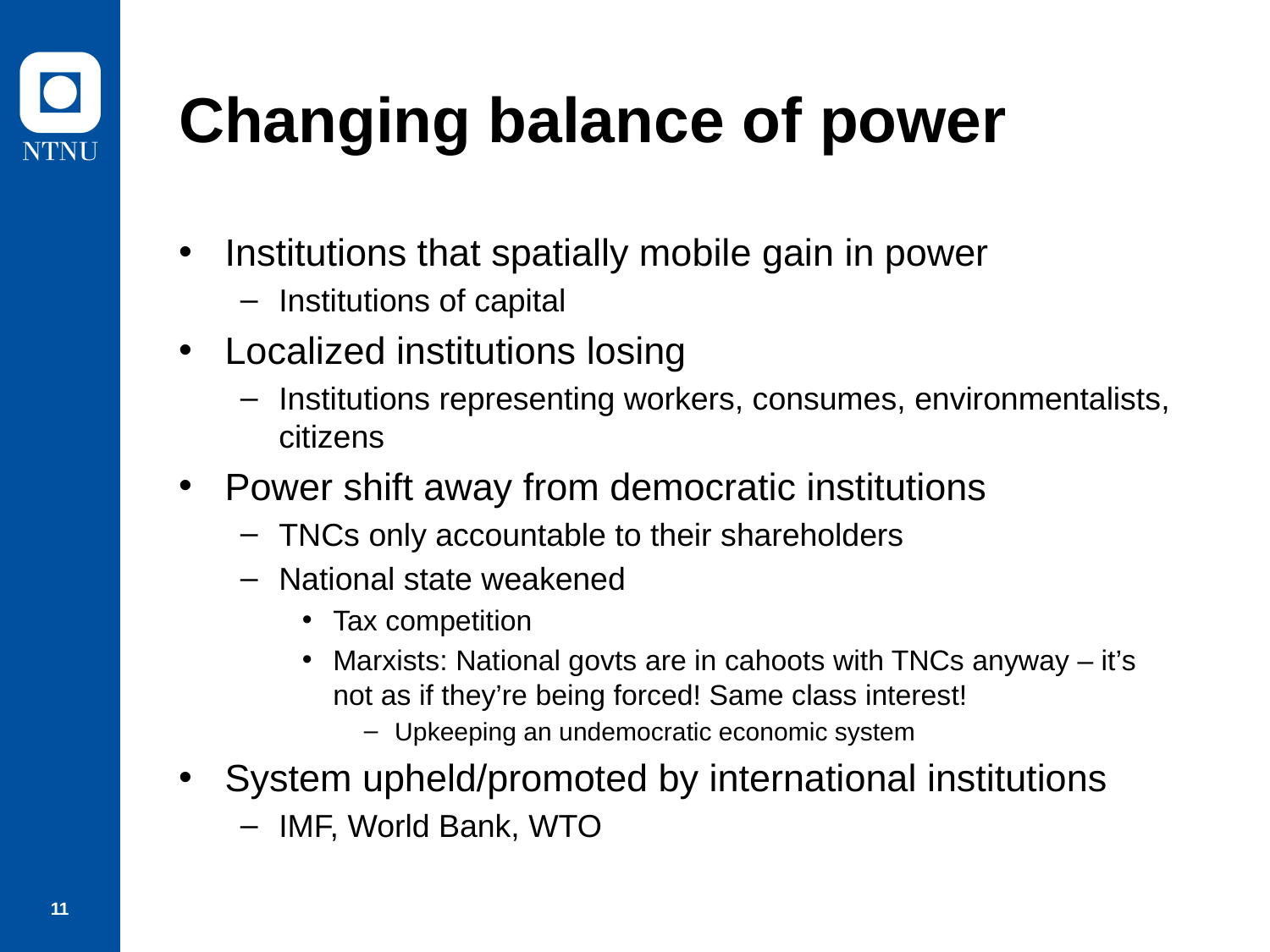

# Changing balance of power
Institutions that spatially mobile gain in power
Institutions of capital
Localized institutions losing
Institutions representing workers, consumes, environmentalists, citizens
Power shift away from democratic institutions
TNCs only accountable to their shareholders
National state weakened
Tax competition
Marxists: National govts are in cahoots with TNCs anyway – it’s not as if they’re being forced! Same class interest!
Upkeeping an undemocratic economic system
System upheld/promoted by international institutions
IMF, World Bank, WTO